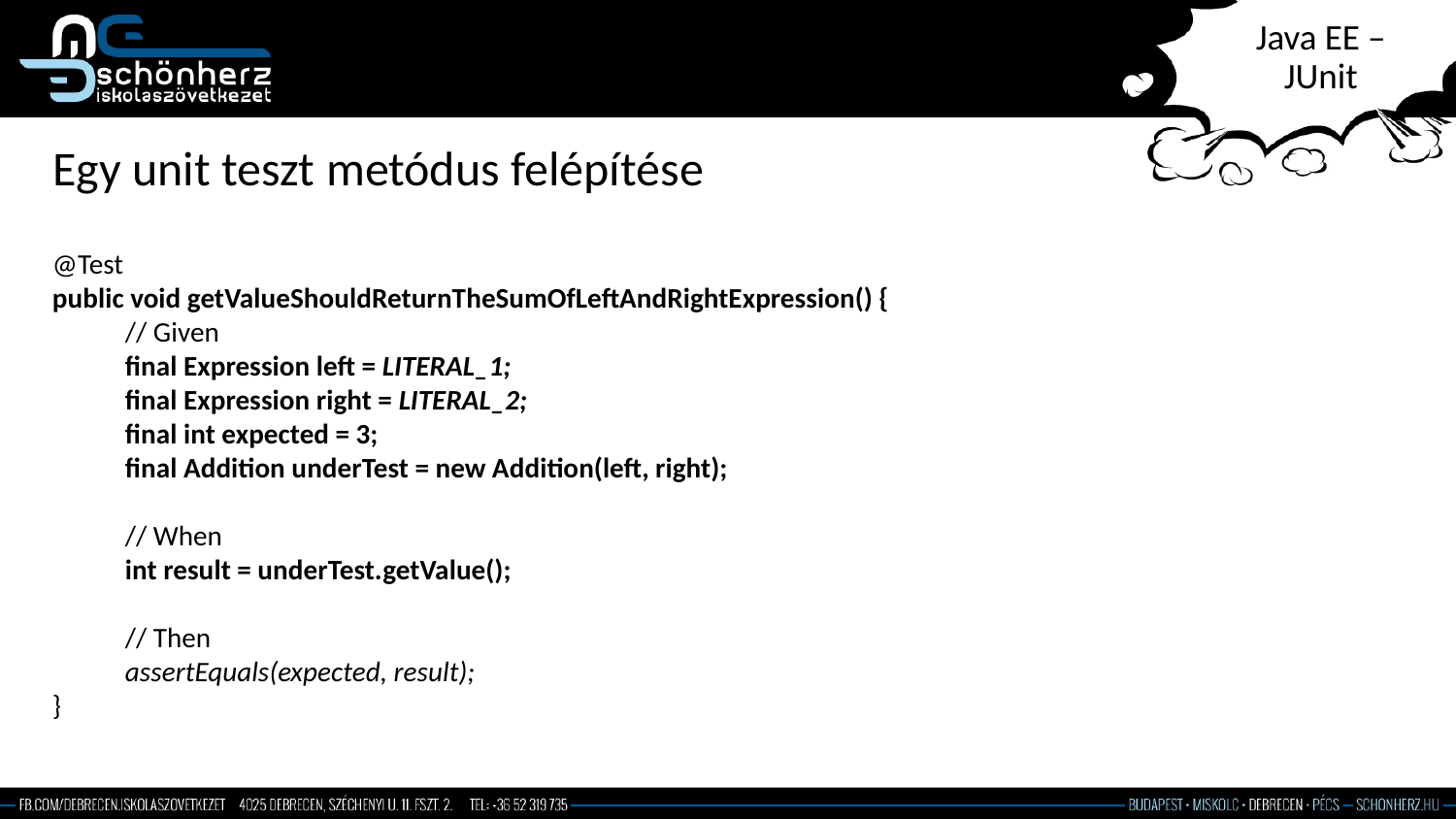

# Java EE – JUnit
Egy unit teszt metódus felépítése
@Test
public void getValueShouldReturnTheSumOfLeftAndRightExpression() {
// Given
final Expression left = LITERAL_1;
final Expression right = LITERAL_2;
final int expected = 3;
final Addition underTest = new Addition(left, right);

// When
int result = underTest.getValue();

// Then
assertEquals(expected, result);
}